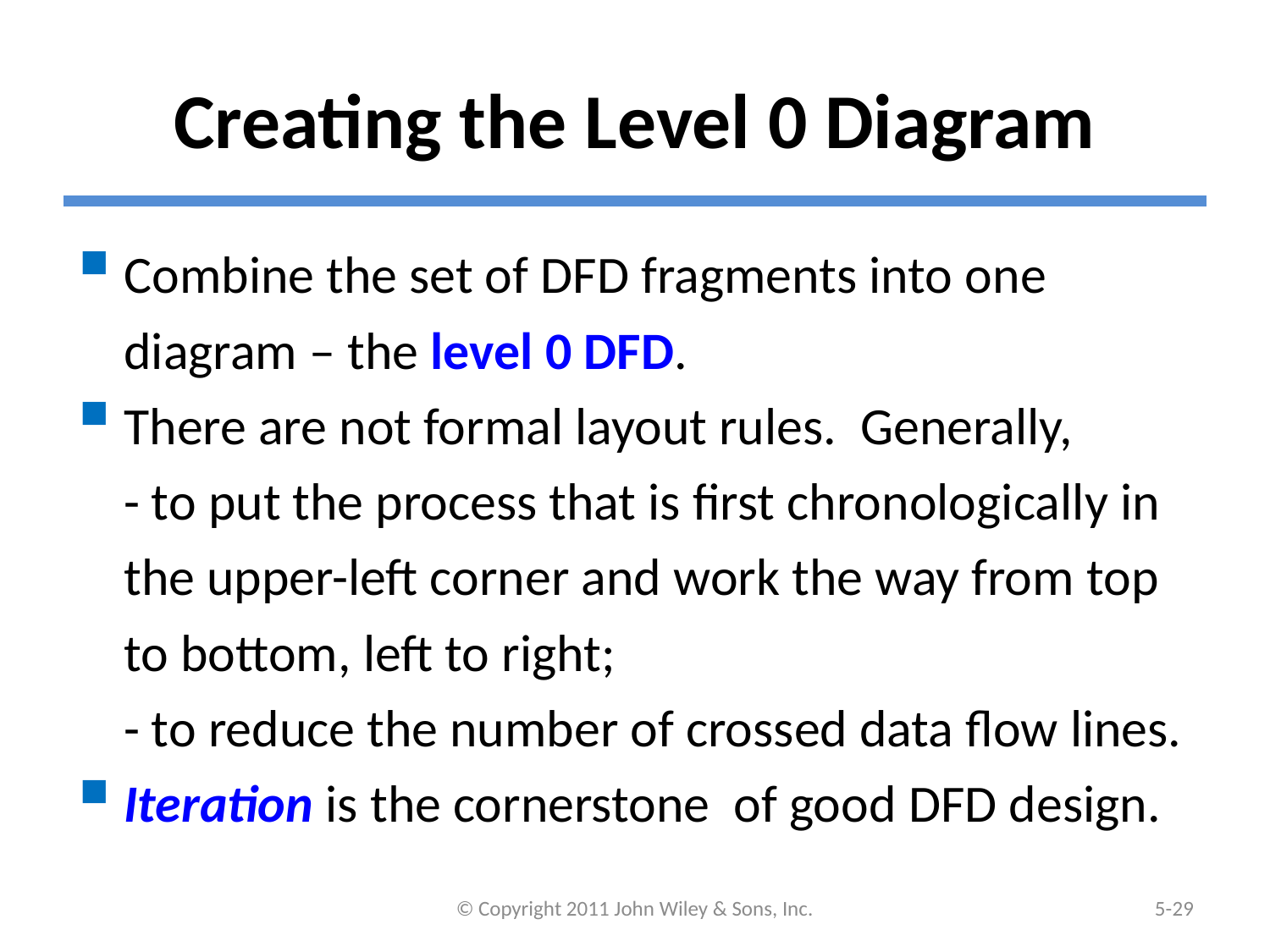

# Creating the Level 0 Diagram
Combine the set of DFD fragments into one diagram – the level 0 DFD.
There are not formal layout rules.  Generally,
    - to put the process that is first chronologically in the upper-left corner and work the way from top to bottom, left to right;
    - to reduce the number of crossed data flow lines.
Iteration is the cornerstone  of good DFD design.
© Copyright 2011 John Wiley & Sons, Inc.
5-29